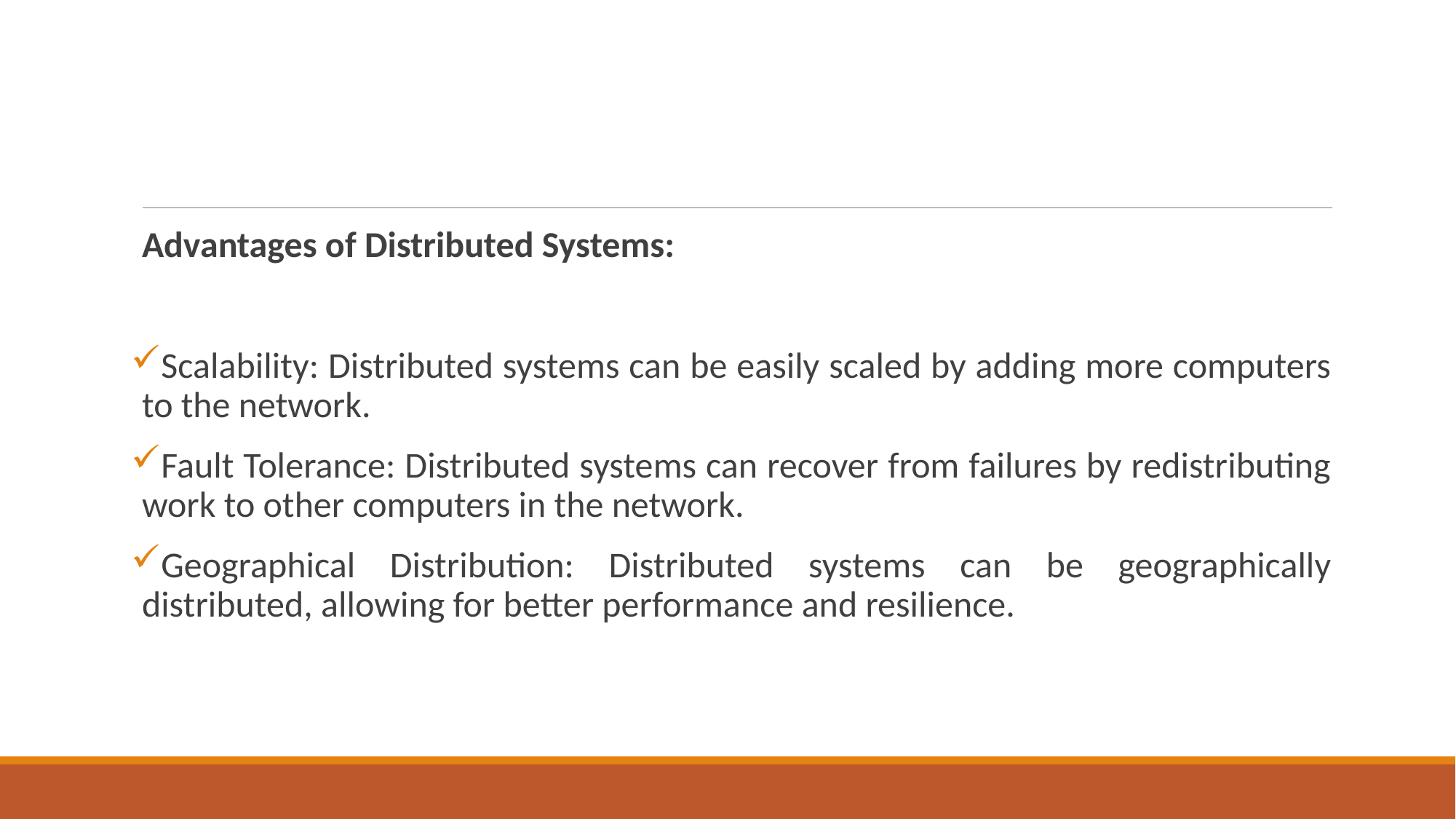

Advantages of Distributed Systems:

Scalability: Distributed systems can be easily scaled by adding more computers to the network.
Fault Tolerance: Distributed systems can recover from failures by redistributing work to other computers in the network.
Geographical Distribution: Distributed systems can be geographically distributed, allowing for better performance and resilience.